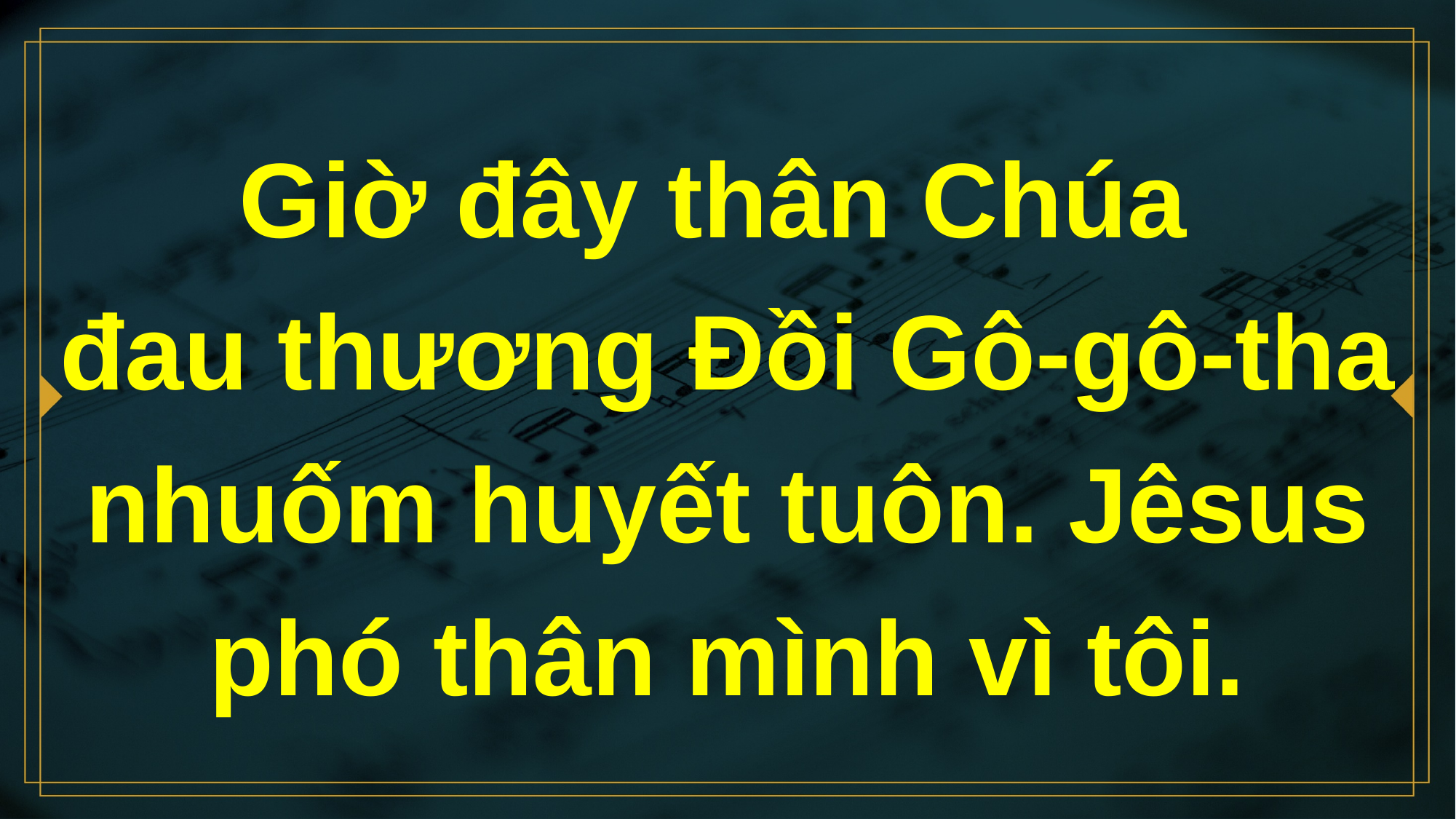

# Giờ đây thân Chúa đau thương Ðồi Gô-gô-tha nhuốm huyết tuôn. Jêsus phó thân mình vì tôi.